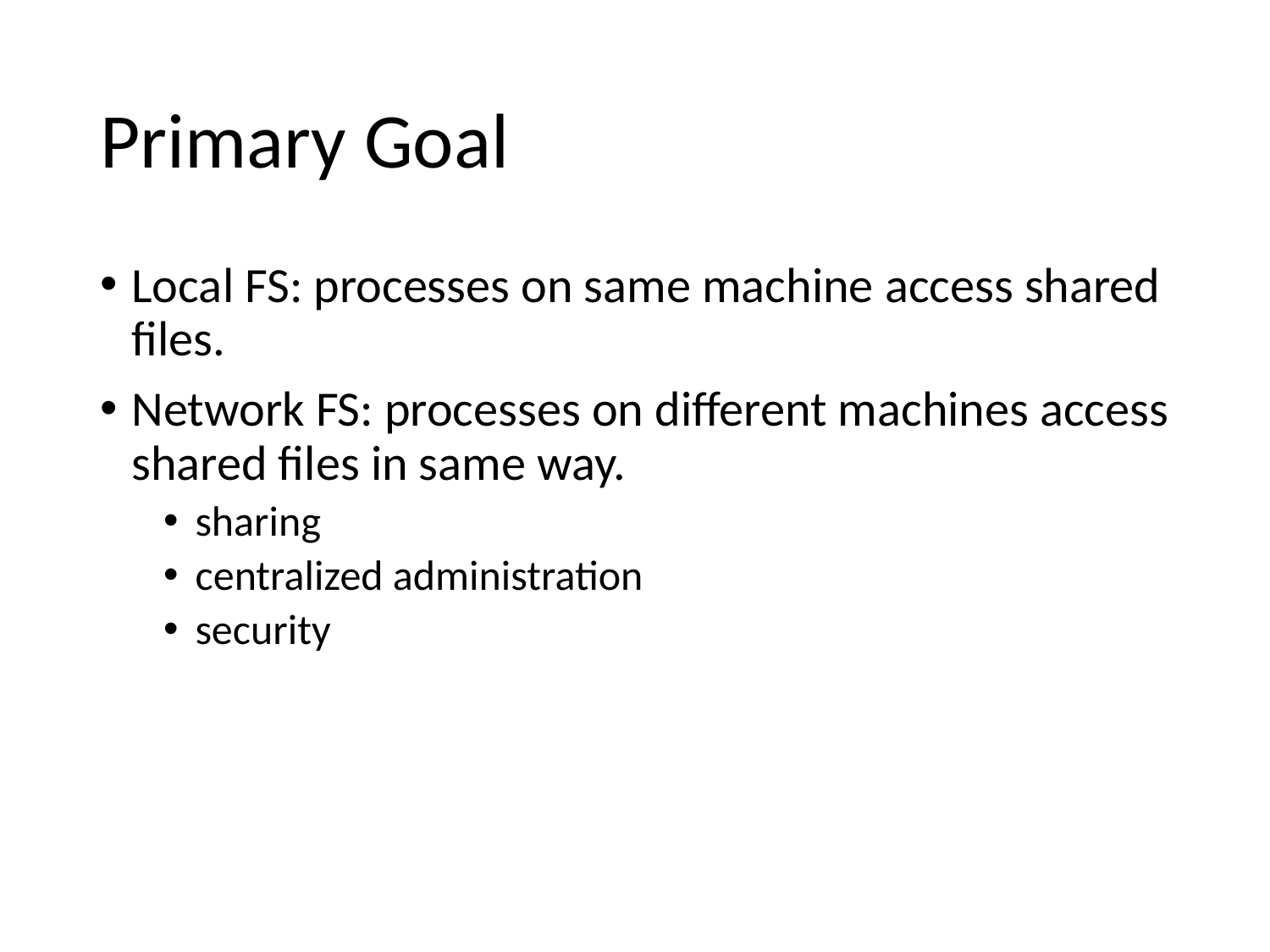

# Primary Goal
Local FS: processes on same machine access shared files.
Network FS: processes on different machines access shared files in same way.
sharing
centralized administration
security